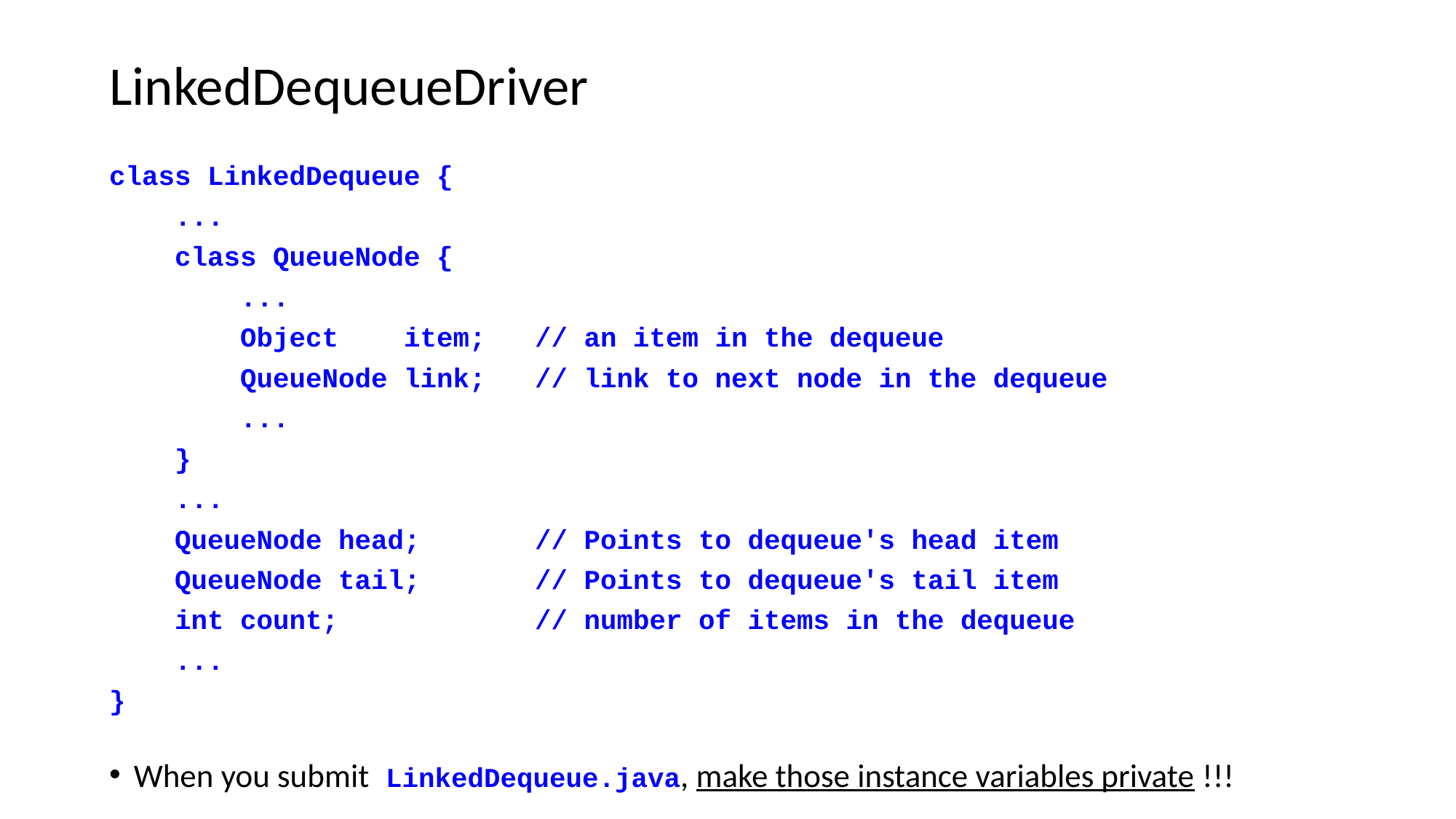

# LinkedDequeueDriver
class LinkedDequeue {
    ...
    class QueueNode {
        ...
        Object    item;   // an item in the dequeue
        QueueNode link;   // link to next node in the dequeue
        ...
    }
    ...
    QueueNode head;       // Points to dequeue's head item
    QueueNode tail;       // Points to dequeue's tail item
    int count;            // number of items in the dequeue
    ...
}
When you submit LinkedDequeue.java, make those instance variables private !!!